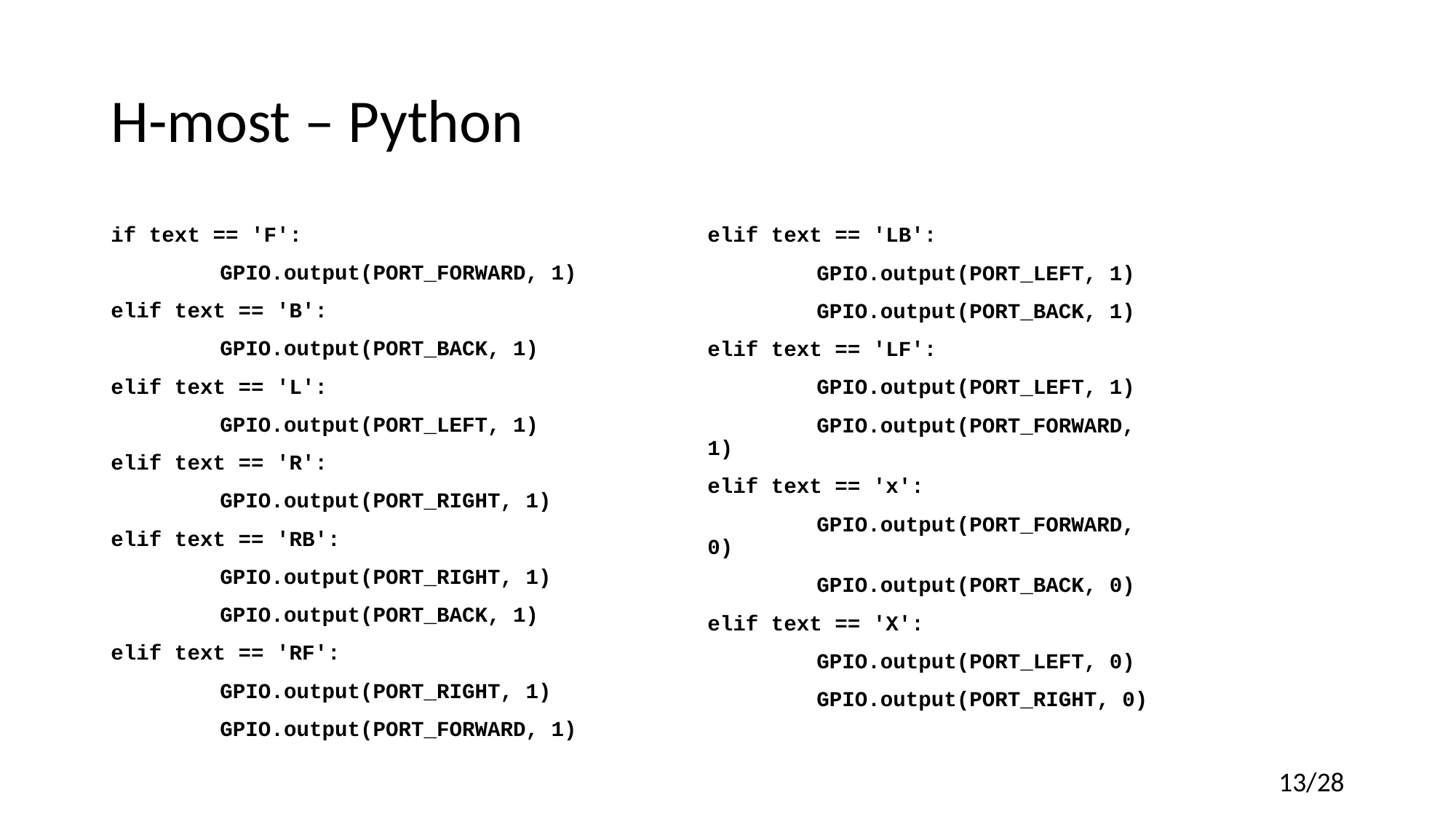

# H-most – Python
if text == 'F':
	GPIO.output(PORT_FORWARD, 1)
elif text == 'B':
	GPIO.output(PORT_BACK, 1)
elif text == 'L':
	GPIO.output(PORT_LEFT, 1)
elif text == 'R':
	GPIO.output(PORT_RIGHT, 1)
elif text == 'RB':
	GPIO.output(PORT_RIGHT, 1)
	GPIO.output(PORT_BACK, 1)
elif text == 'RF':
	GPIO.output(PORT_RIGHT, 1)
	GPIO.output(PORT_FORWARD, 1)
elif text == 'LB':
	GPIO.output(PORT_LEFT, 1)
	GPIO.output(PORT_BACK, 1)
elif text == 'LF':
	GPIO.output(PORT_LEFT, 1)
	GPIO.output(PORT_FORWARD, 1)
elif text == 'x':
	GPIO.output(PORT_FORWARD, 0)
	GPIO.output(PORT_BACK, 0)
elif text == 'X':
	GPIO.output(PORT_LEFT, 0)
	GPIO.output(PORT_RIGHT, 0)